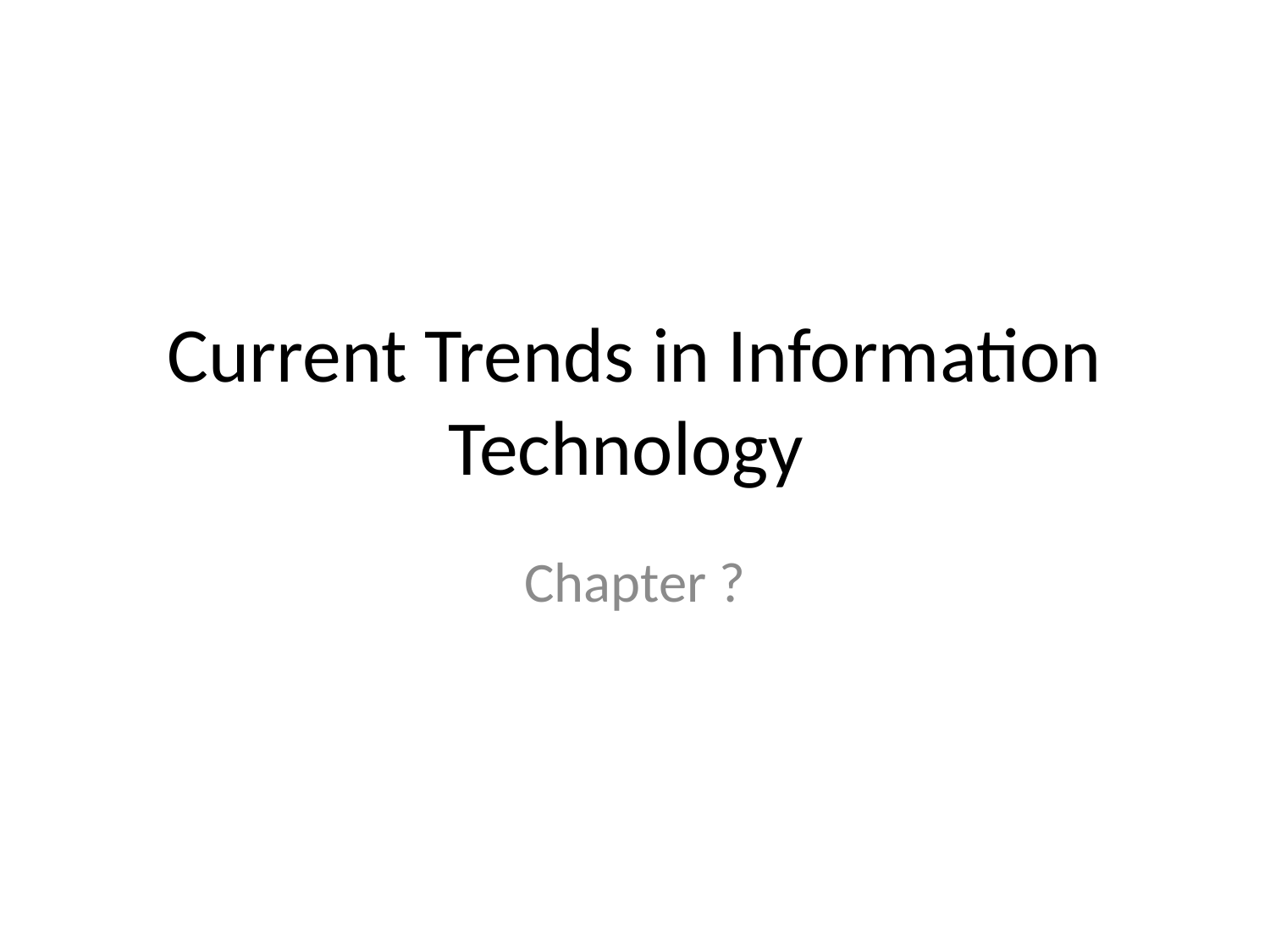

# Current Trends in Information Technology
Chapter ?